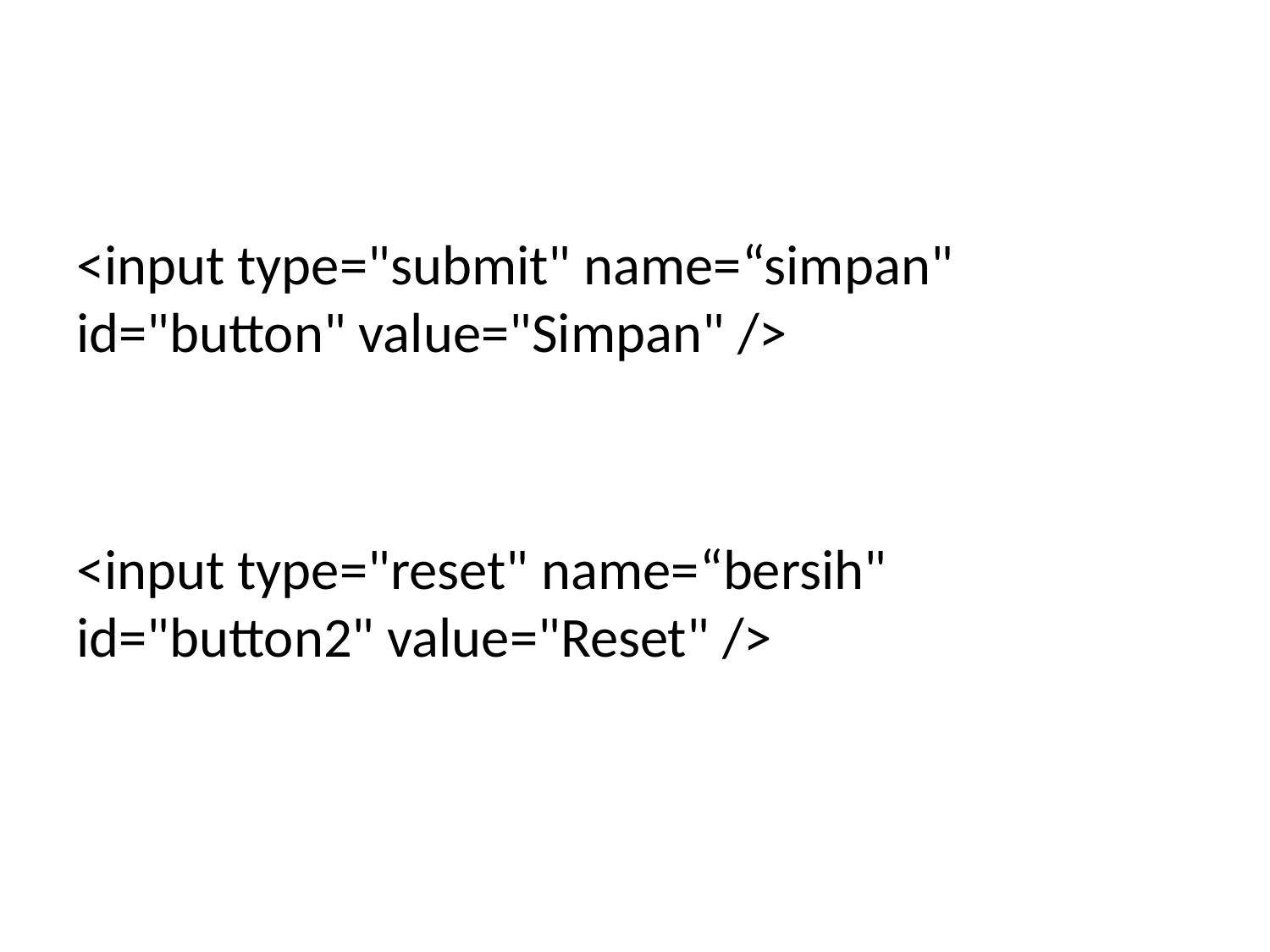

#
<input type="submit" name=“simpan" id="button" value="Simpan" />

<input type="reset" name=“bersih" id="button2" value="Reset" />